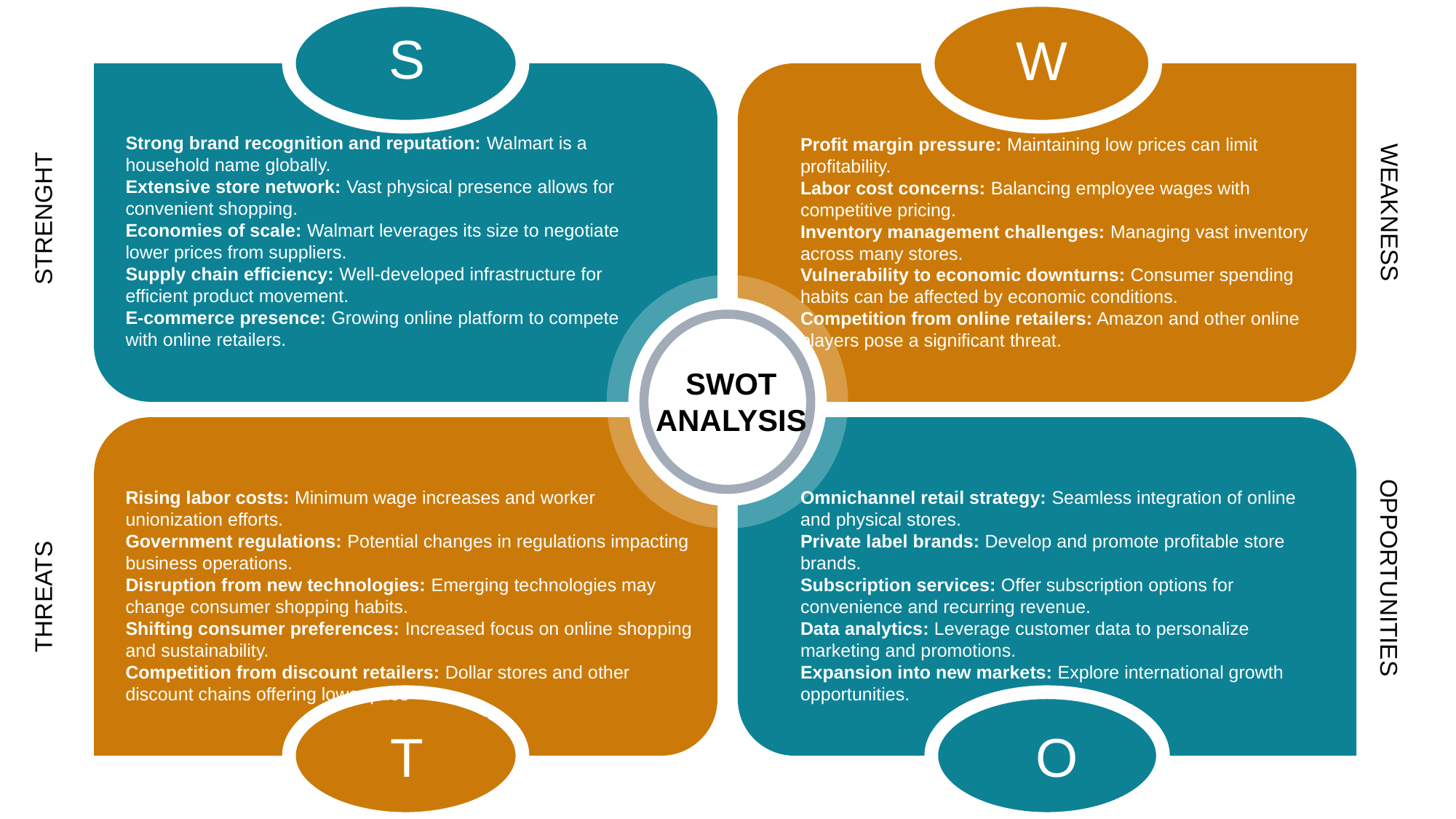

S

Strong brand recognition and reputation: Walmart is a household name globally.
Extensive store network: Vast physical presence allows for convenient shopping.
Economies of scale: Walmart leverages its size to negotiate lower prices from suppliers.
Supply chain efficiency: Well-developed infrastructure for efficient product movement.
E-commerce presence: Growing online platform to compete with online retailers.

STRENGHT

W

Profit margin pressure: Maintaining low prices can limit profitability.
Labor cost concerns: Balancing employee wages with competitive pricing.
Inventory management challenges: Managing vast inventory across many stores.
Vulnerability to economic downturns: Consumer spending habits can be affected by economic conditions.
Competition from online retailers: Amazon and other online players pose a significant threat.

WEAKNESS

SWOT
ANALYSIS

Rising labor costs: Minimum wage increases and worker unionization efforts.
Government regulations: Potential changes in regulations impacting business operations.
Disruption from new technologies: Emerging technologies may change consumer shopping habits.
Shifting consumer preferences: Increased focus on online shopping and sustainability.
Competition from discount retailers: Dollar stores and other discount chains offering lower price

THREATS

T

Omnichannel retail strategy: Seamless integration of online and physical stores.
Private label brands: Develop and promote profitable store brands.
Subscription services: Offer subscription options for convenience and recurring revenue.
Data analytics: Leverage customer data to personalize marketing and promotions.
Expansion into new markets: Explore international growth opportunities.

OPPORTUNITIES

O